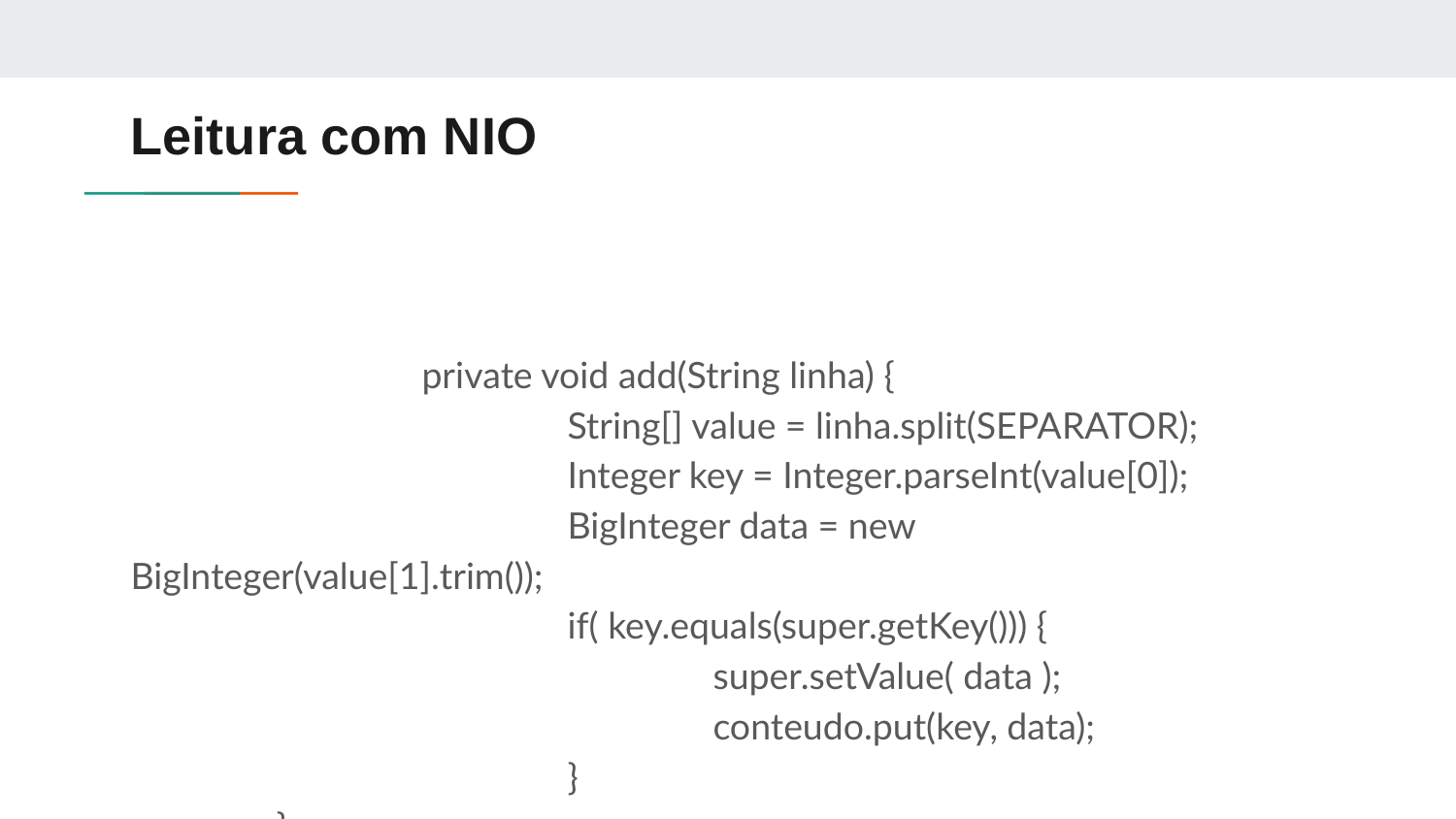

# Leitura com NIO
		private void add(String linha) {
			String[] value = linha.split(SEPARATOR);
			Integer key = Integer.parseInt(value[0]);
			BigInteger data = new BigInteger(value[1].trim());
			if( key.equals(super.getKey())) {
				super.setValue( data );
				conteudo.put(key, data);
			}
	}